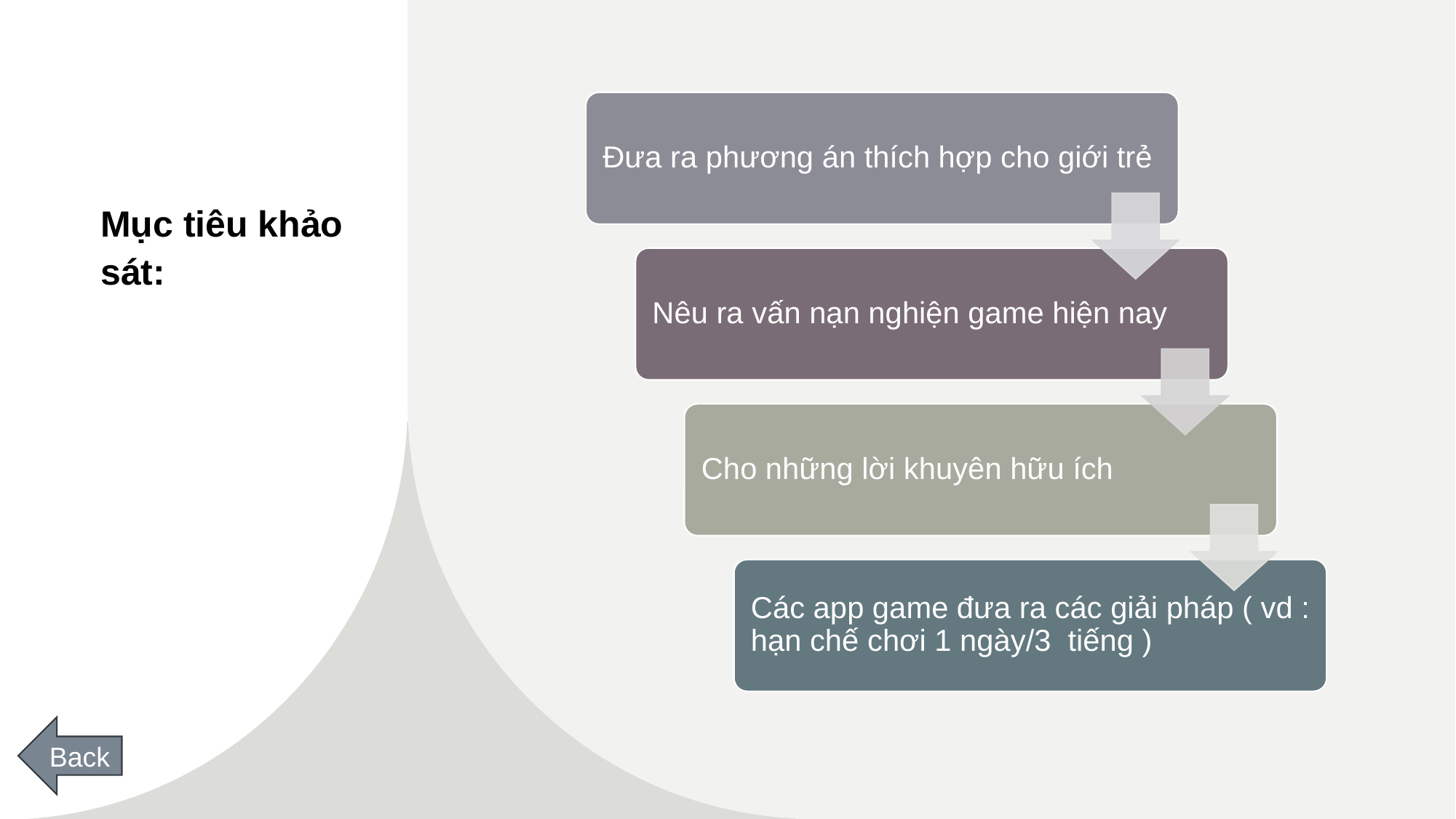

Đưa ra phương án thích hợp cho giới trẻ
Nêu ra vấn nạn nghiện game hiện nay
Cho những lời khuyên hữu ích
Các app game đưa ra các giải pháp ( vd : hạn chế chơi 1 ngày/3  tiếng )

# Mục tiêu khảo sát:

Back